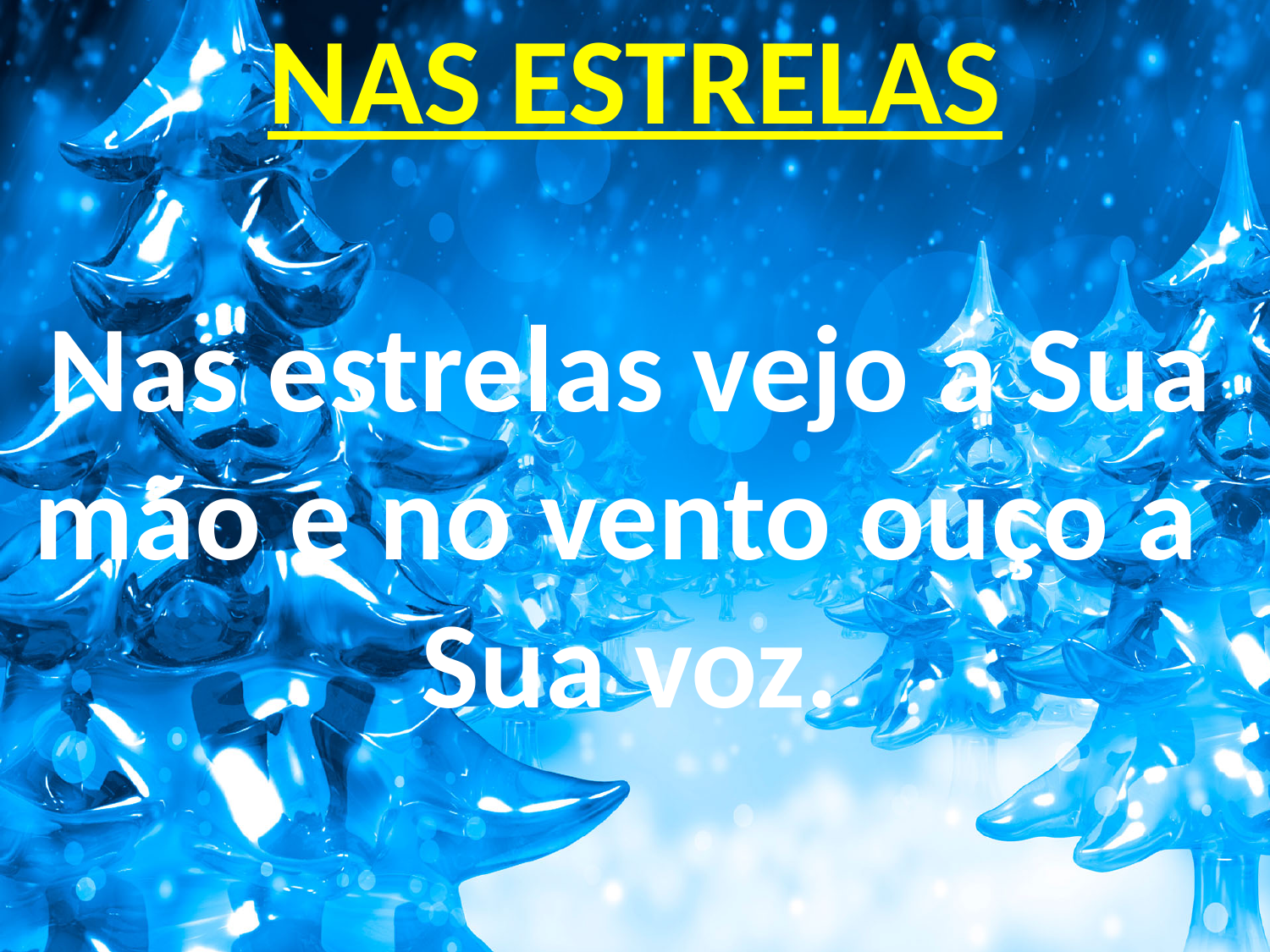

# NAS ESTRELAS
Nas estrelas vejo a Sua mão e no vento ouço a  Sua voz.